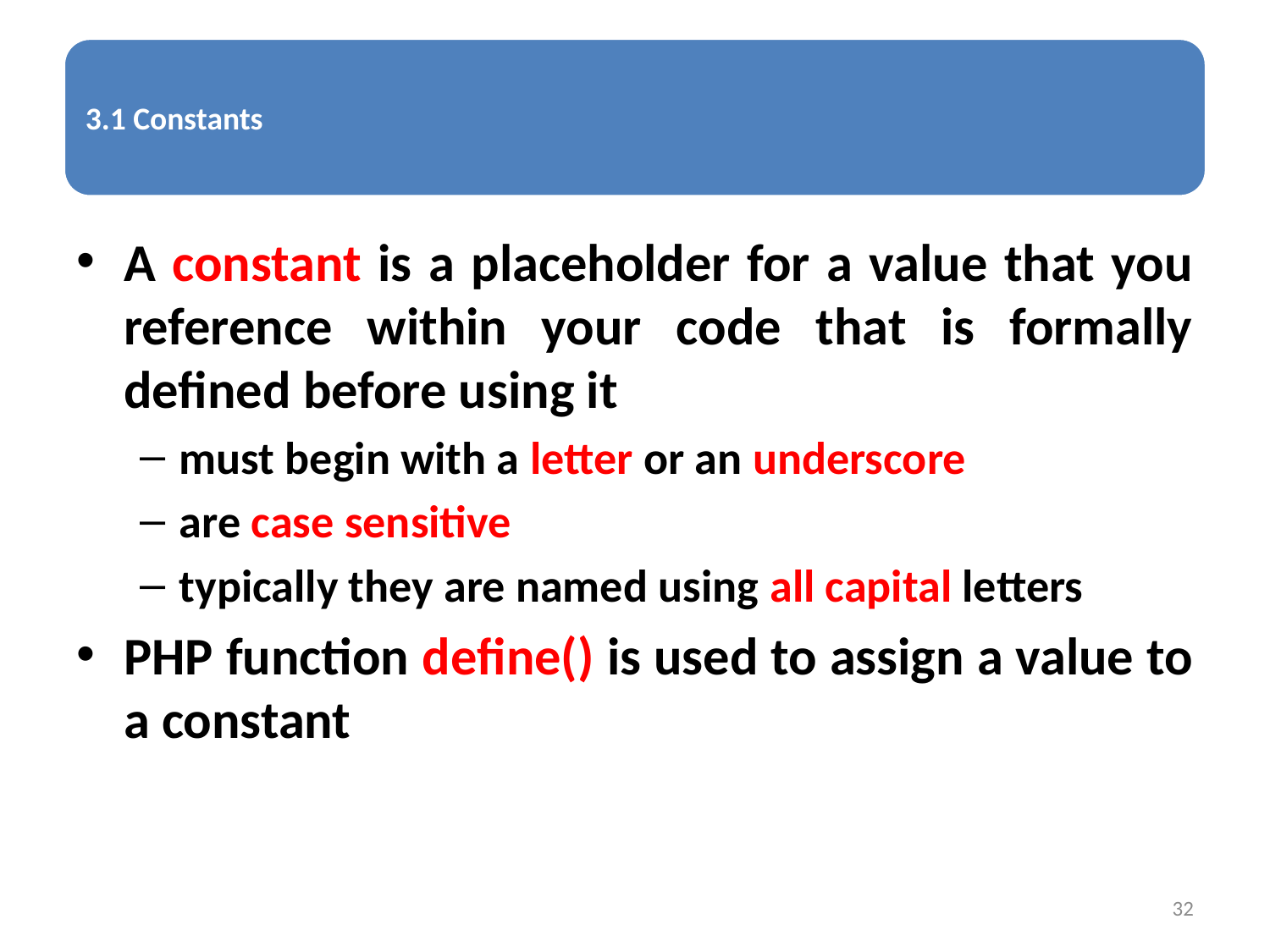

3.1 Constants
A constant is a placeholder for a value that you reference within your code that is formally defined before using it
must begin with a letter or an underscore
are case sensitive
typically they are named using all capital letters
PHP function define() is used to assign a value to a constant
32